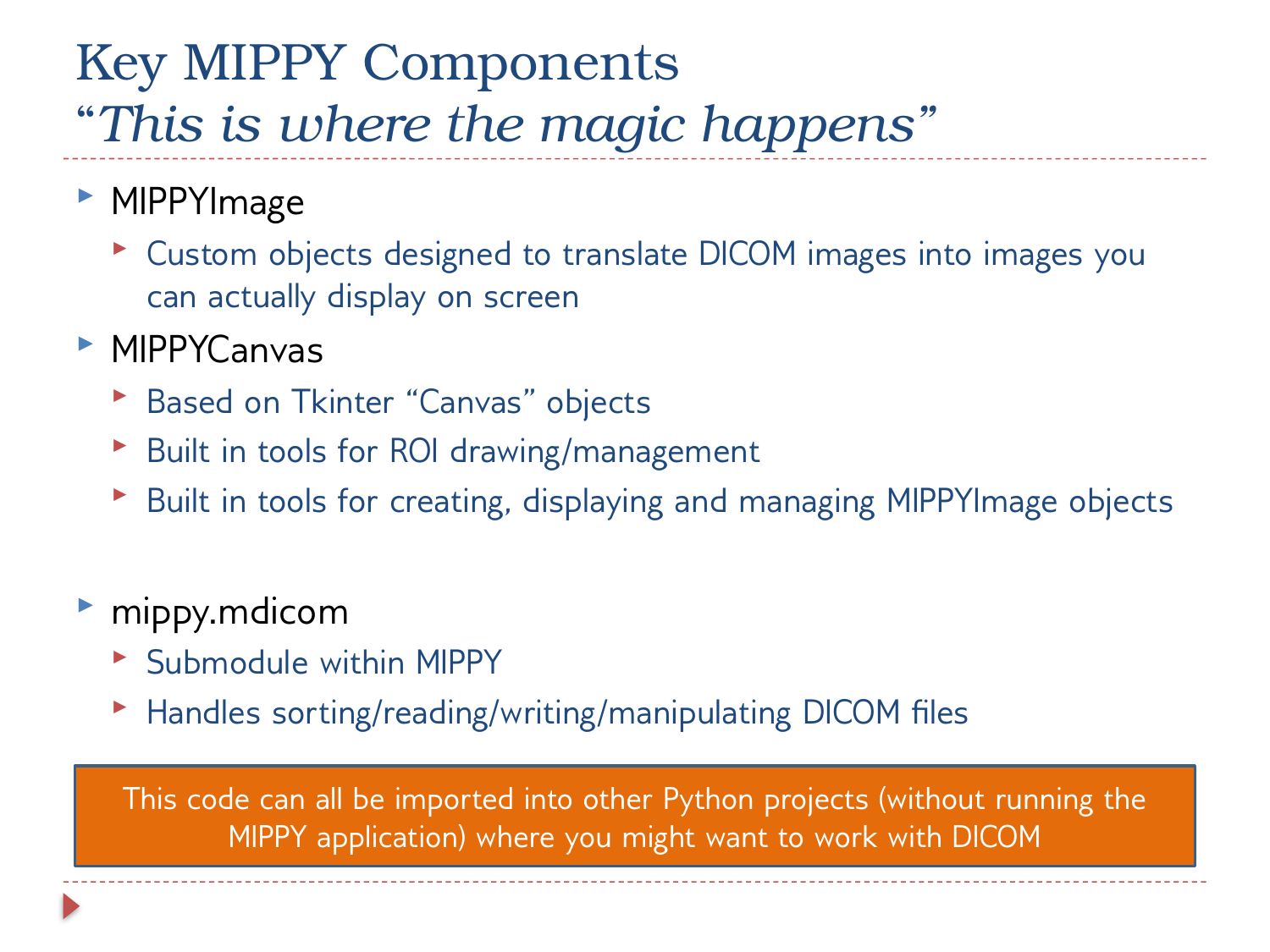

# Key MIPPY Components “This is where the magic happens”
MIPPYImage
Custom objects designed to translate DICOM images into images you can actually display on screen
MIPPYCanvas
Based on Tkinter “Canvas” objects
Built in tools for ROI drawing/management
Built in tools for creating, displaying and managing MIPPYImage objects

mippy.mdicom
Submodule within MIPPY
Handles sorting/reading/writing/manipulating DICOM files
This code can all be imported into other Python projects (without running the MIPPY application) where you might want to work with DICOM